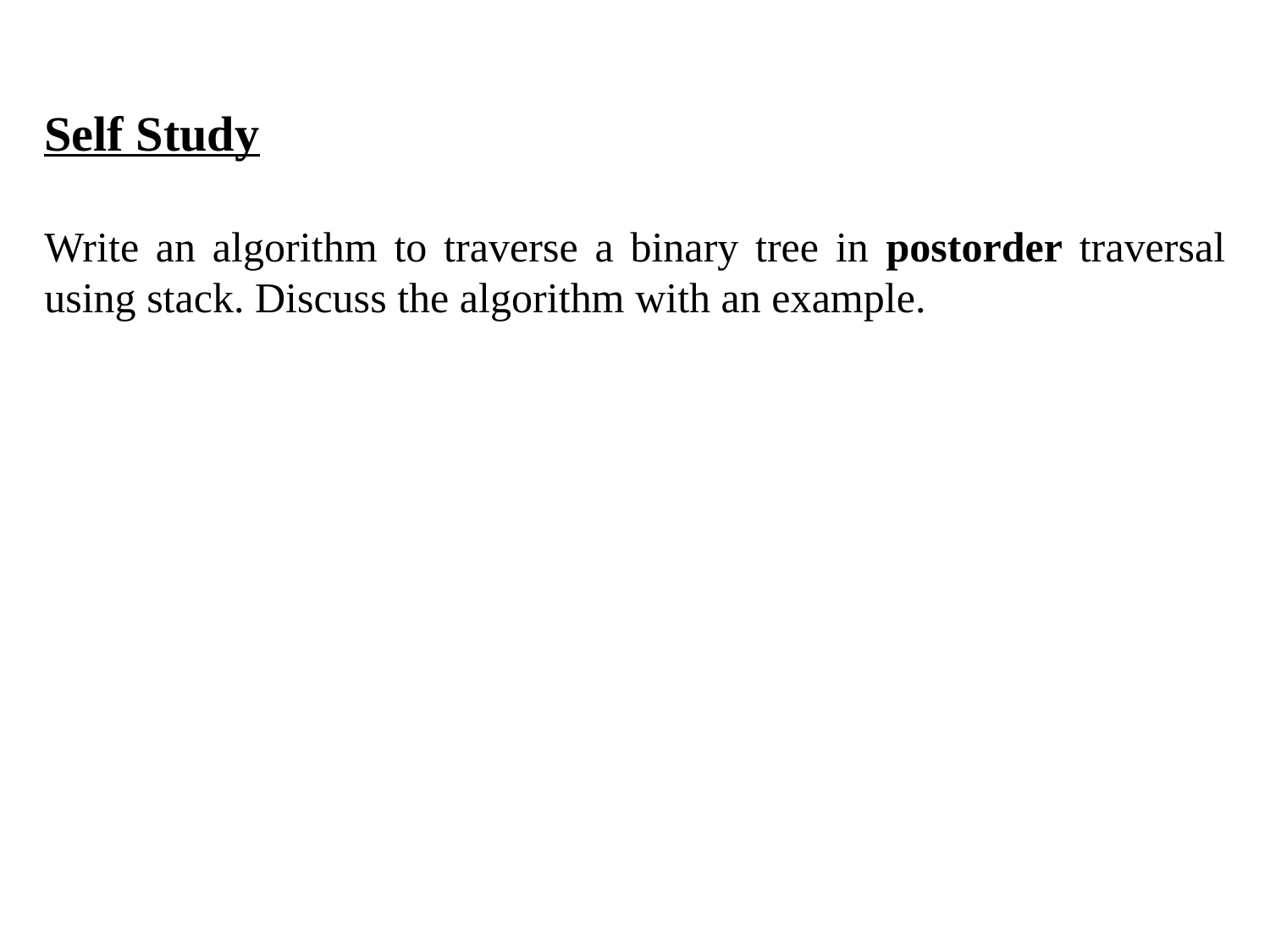

Self Study

Write an algorithm to traverse a binary tree in postorder traversal using stack. Discuss the algorithm with an example.